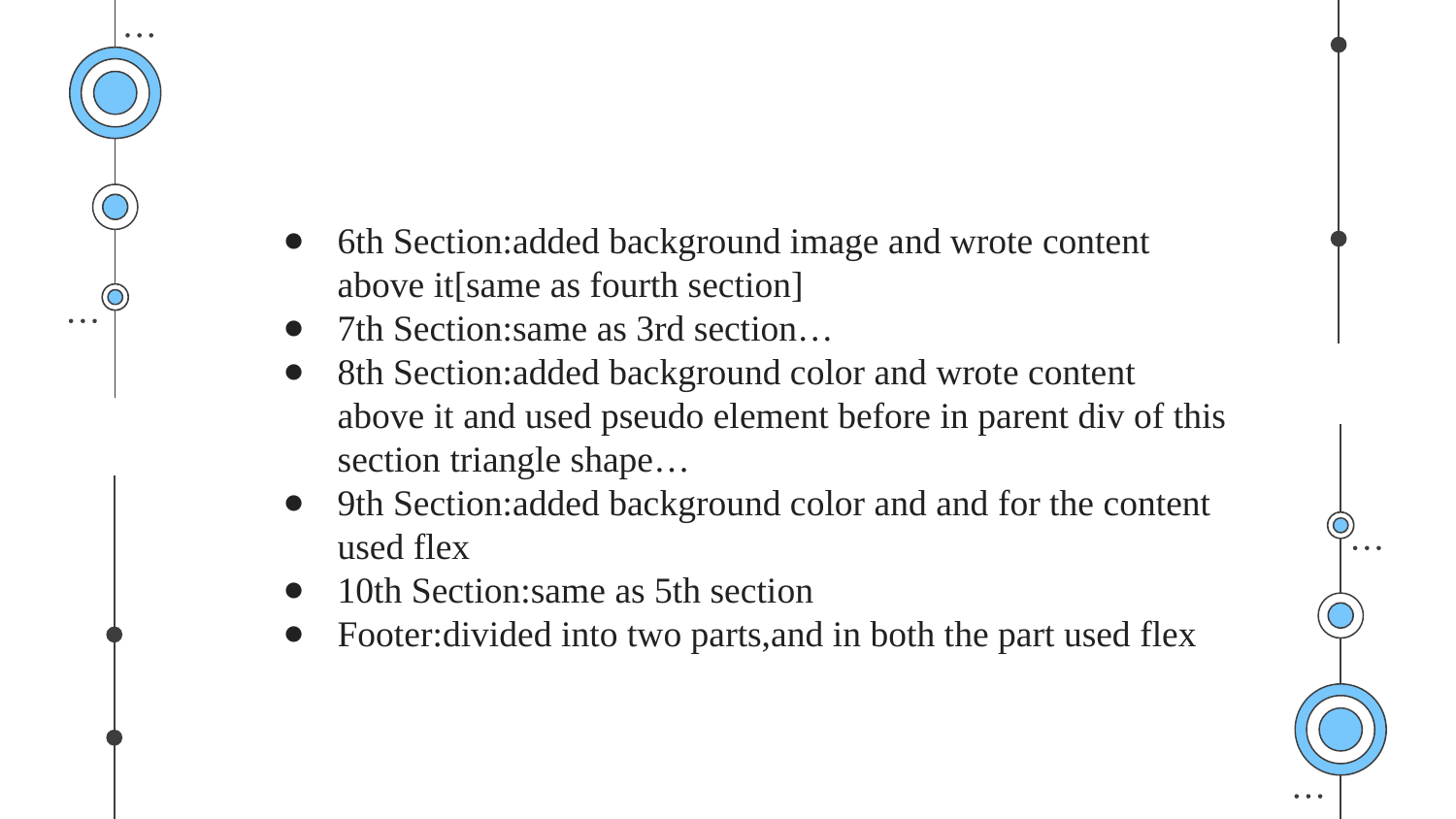

#
6th Section:added background image and wrote content above it[same as fourth section]
7th Section:same as 3rd section…
8th Section:added background color and wrote content above it and used pseudo element before in parent div of this section triangle shape…
9th Section:added background color and and for the content used flex
10th Section:same as 5th section
Footer:divided into two parts,and in both the part used flex